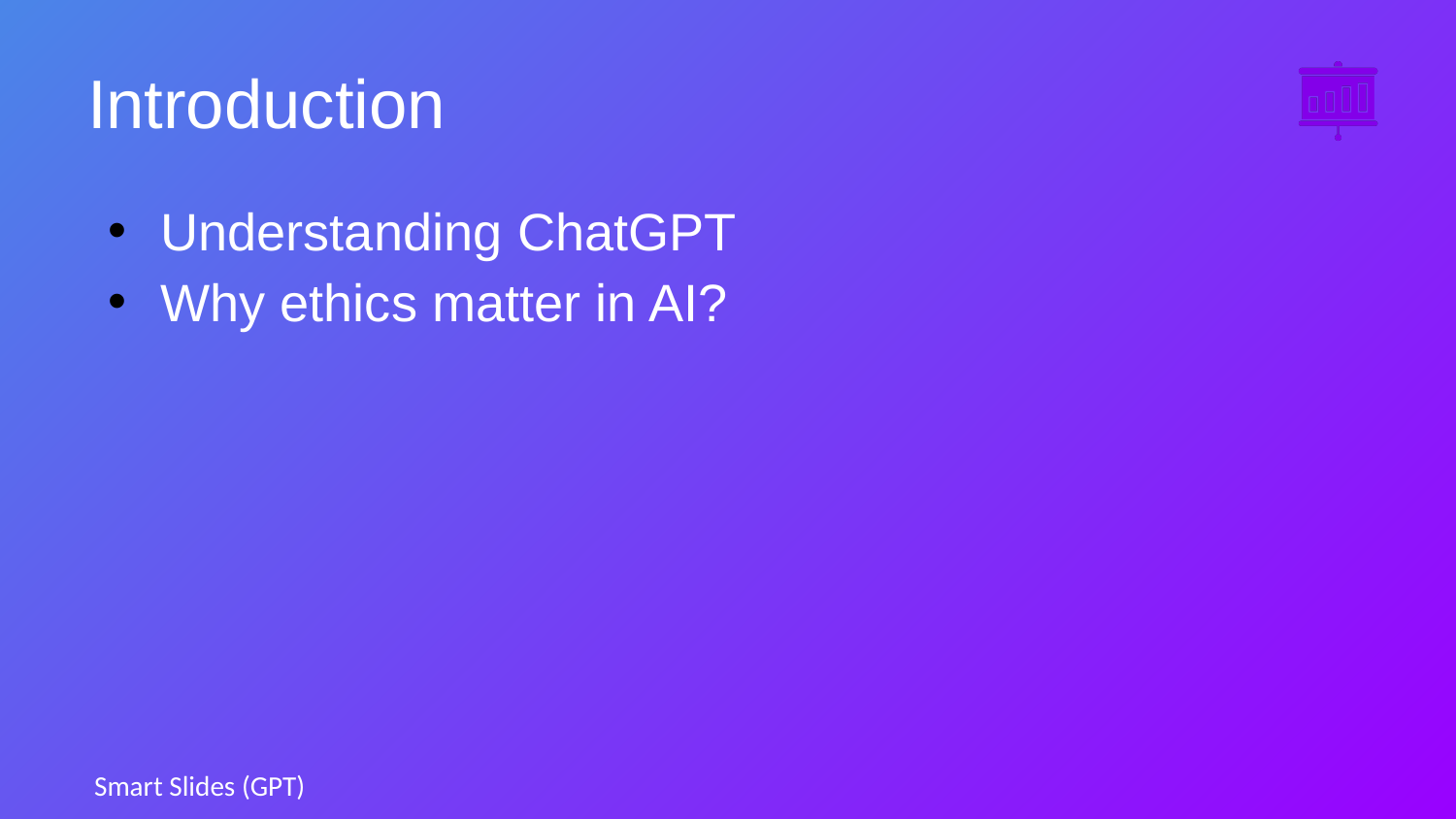

# Introduction
Understanding ChatGPT
Why ethics matter in AI?